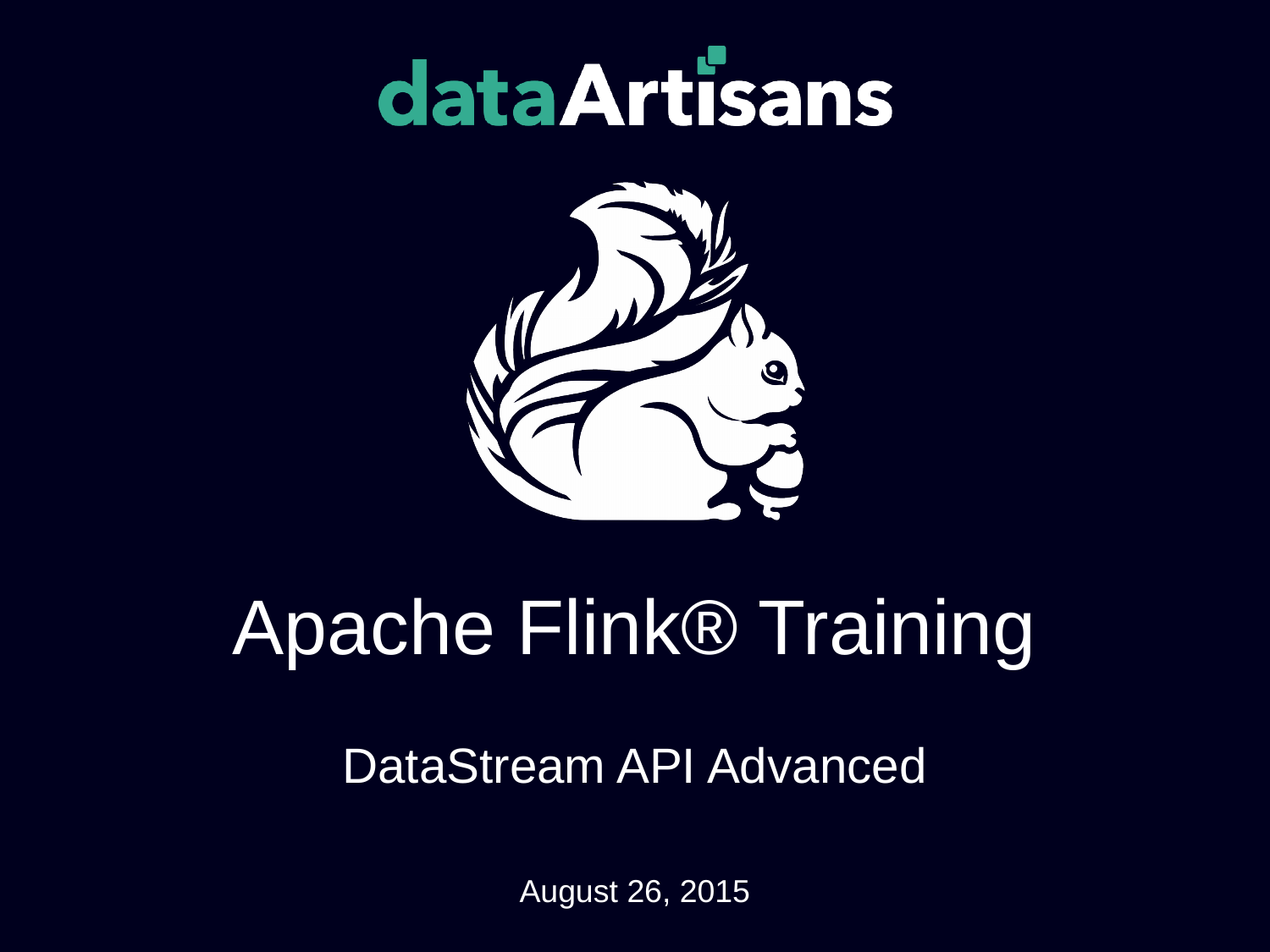

# Apache Flink® Training
DataStream API Advanced
August 26, 2015